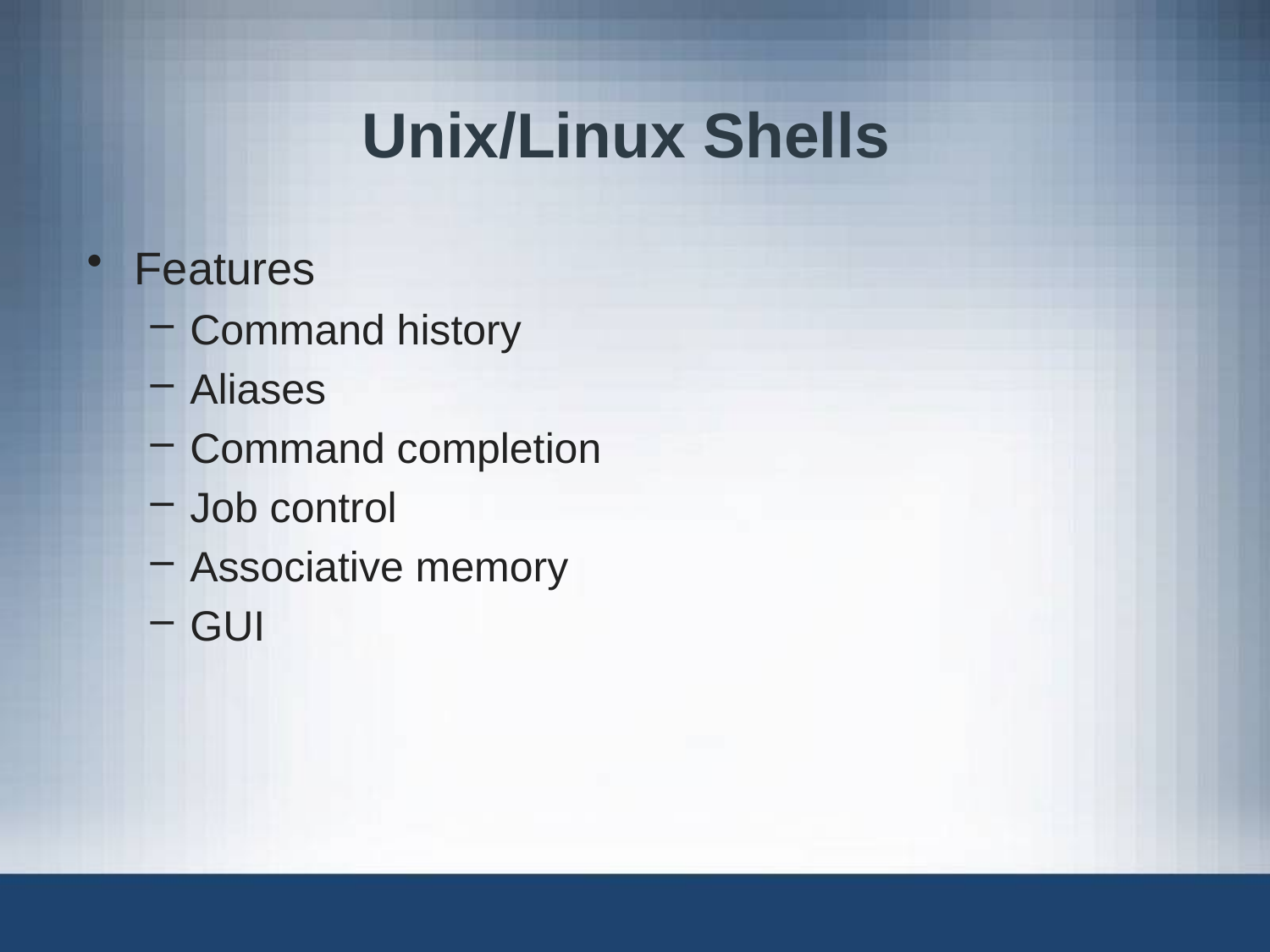

# Unix/Linux Shells
Features
Command history
Aliases
Command completion
Job control
Associative memory
GUI